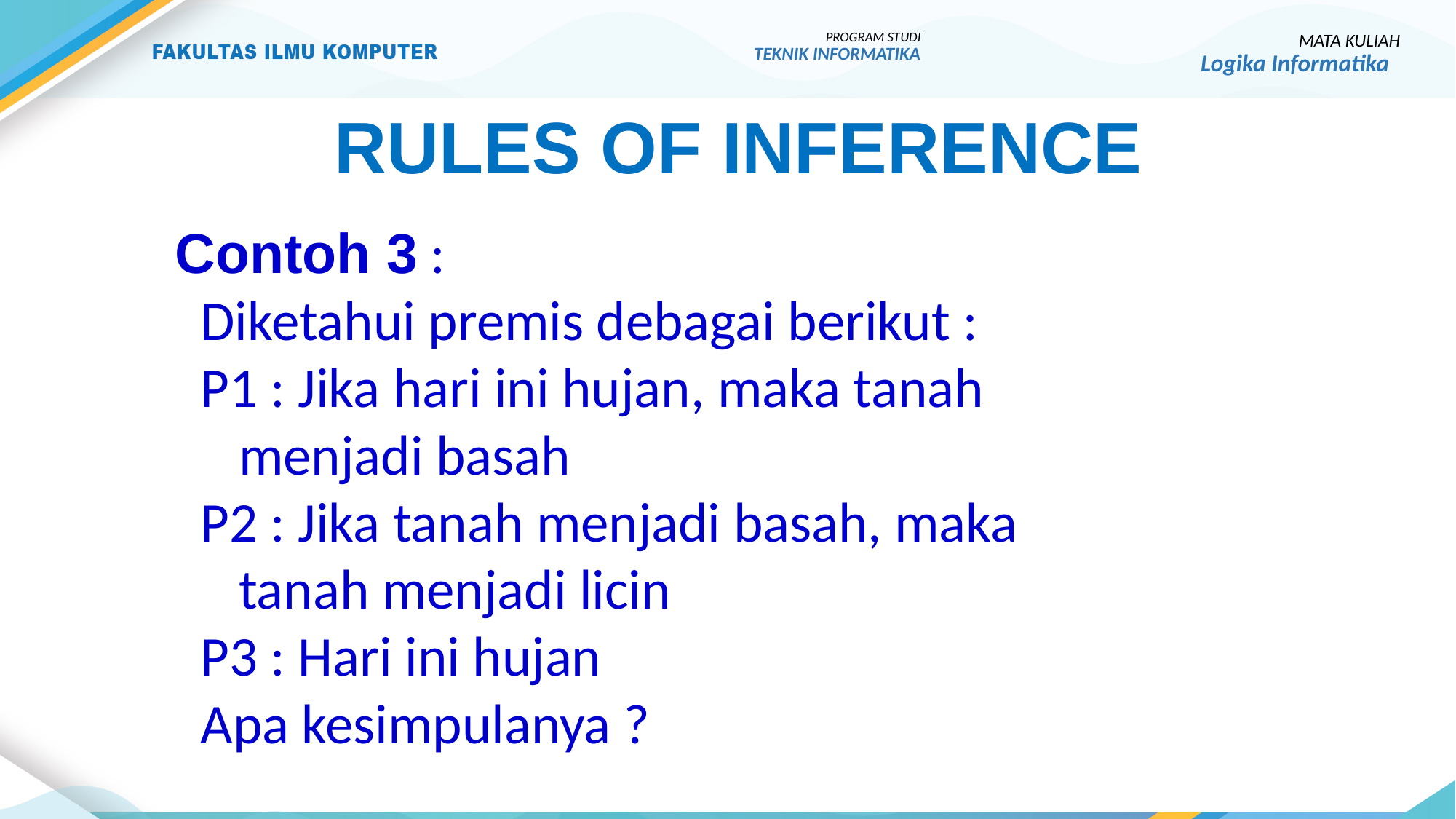

PROGRAM STUDI
TEKNIK INFORMATIKA
MATA KULIAH
Logika Informatika
RULES OF inferenCE
Contoh 3 :
	Diketahui premis debagai berikut :
	P1 : Jika hari ini hujan, maka tanah
		   menjadi basah
	P2 : Jika tanah menjadi basah, maka
		   tanah menjadi licin
	P3 : Hari ini hujan
	Apa kesimpulanya ?